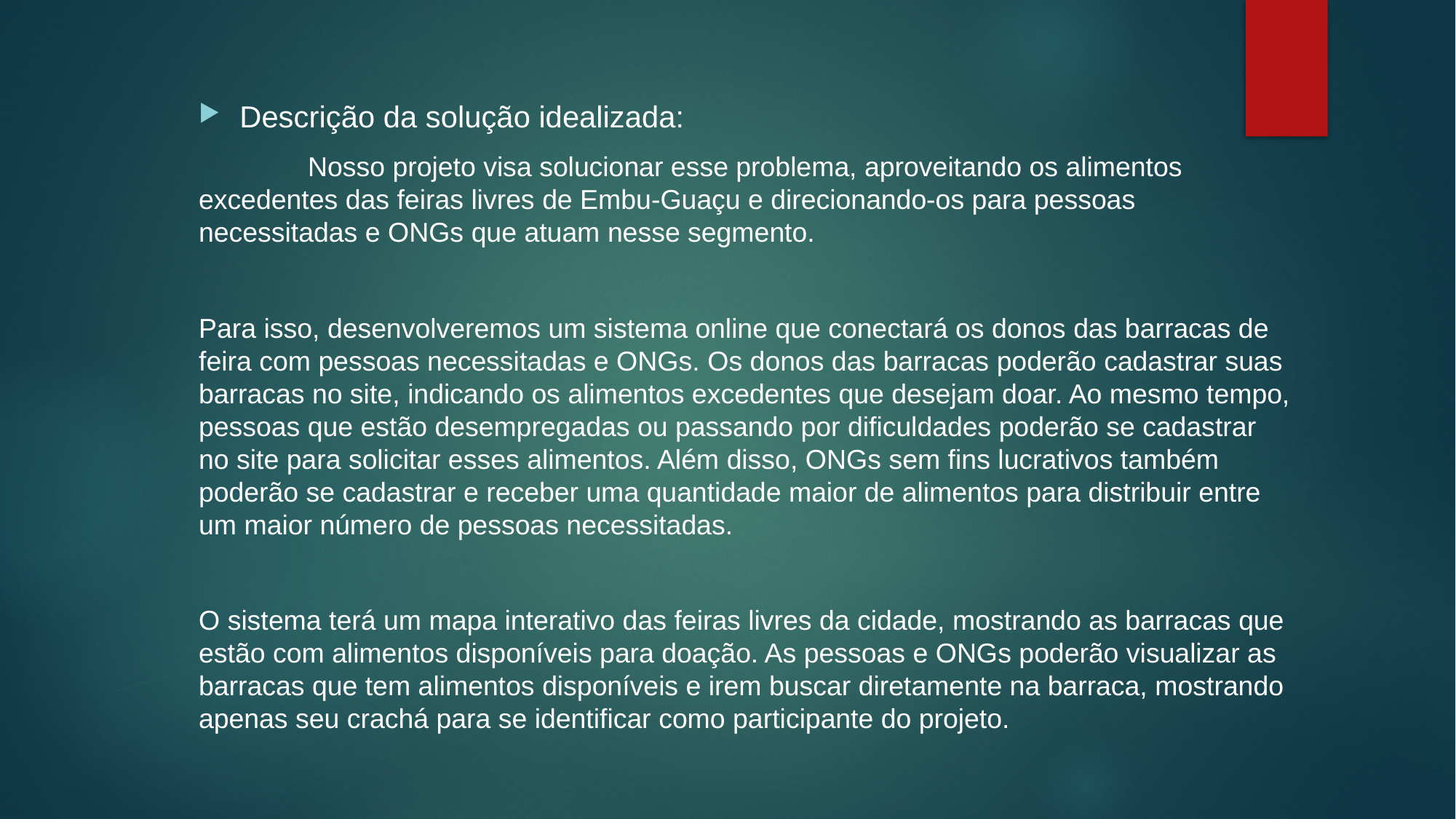

Descrição da solução idealizada:
	Nosso projeto visa solucionar esse problema, aproveitando os alimentos excedentes das feiras livres de Embu-Guaçu e direcionando-os para pessoas necessitadas e ONGs que atuam nesse segmento.

Para isso, desenvolveremos um sistema online que conectará os donos das barracas de feira com pessoas necessitadas e ONGs. Os donos das barracas poderão cadastrar suas barracas no site, indicando os alimentos excedentes que desejam doar. Ao mesmo tempo, pessoas que estão desempregadas ou passando por dificuldades poderão se cadastrar no site para solicitar esses alimentos. Além disso, ONGs sem fins lucrativos também poderão se cadastrar e receber uma quantidade maior de alimentos para distribuir entre um maior número de pessoas necessitadas.

O sistema terá um mapa interativo das feiras livres da cidade, mostrando as barracas que estão com alimentos disponíveis para doação. As pessoas e ONGs poderão visualizar as barracas que tem alimentos disponíveis e irem buscar diretamente na barraca, mostrando apenas seu crachá para se identificar como participante do projeto.